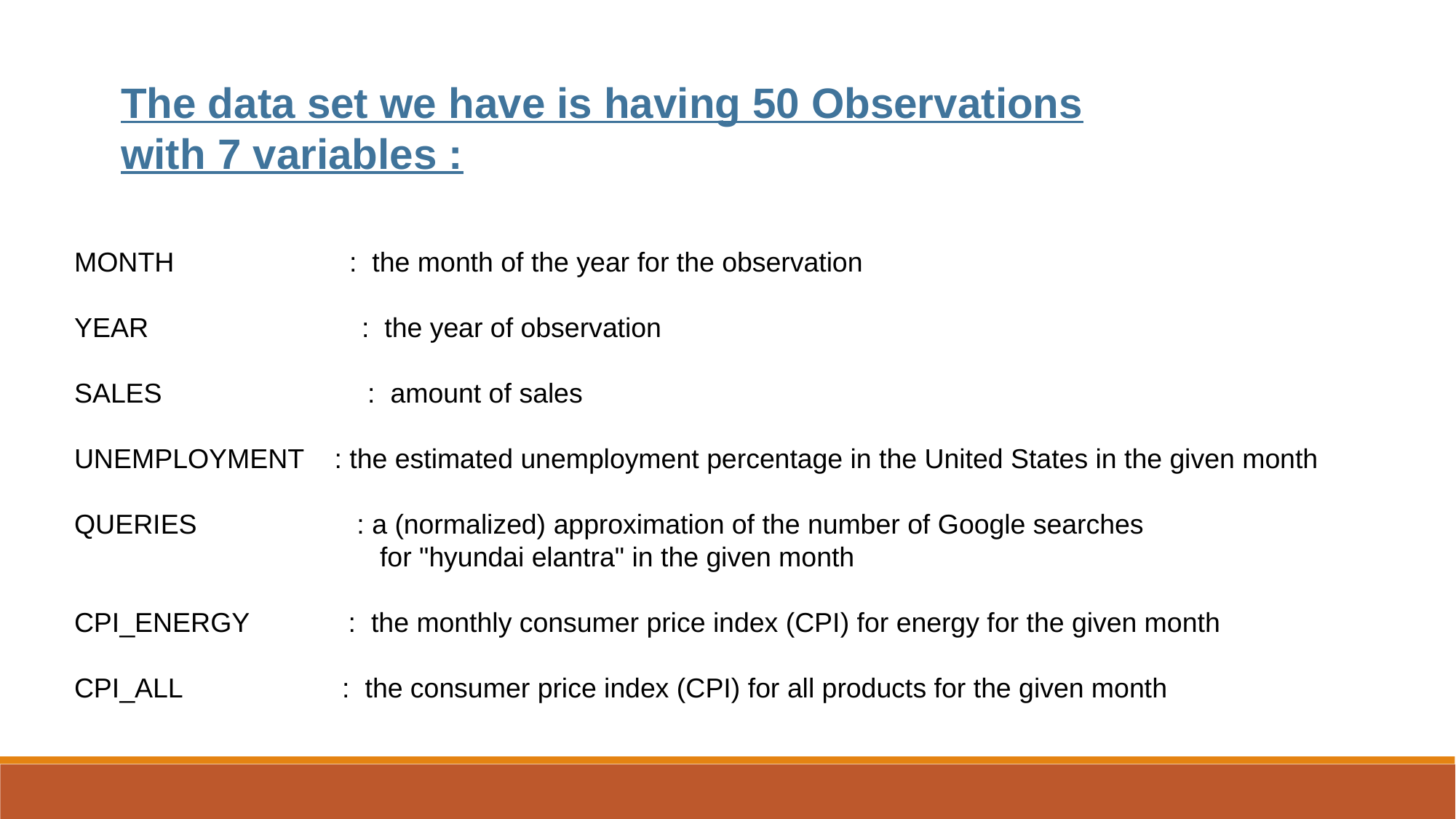

The data set we have is having 50 Observations with 7 variables :

MONTH                       :  the month of the year for the observation

YEAR                            :  the year of observation

SALES                           :  amount of sales

UNEMPLOYMENT    : the estimated unemployment percentage in the United States in the given month

QUERIES                     : a (normalized) approximation of the number of Google searches
                                        for "hyundai elantra" in the given month

CPI_ENERGY             :  the monthly consumer price index (CPI) for energy for the given month

CPI_ALL                     :  the consumer price index (CPI) for all products for the given month